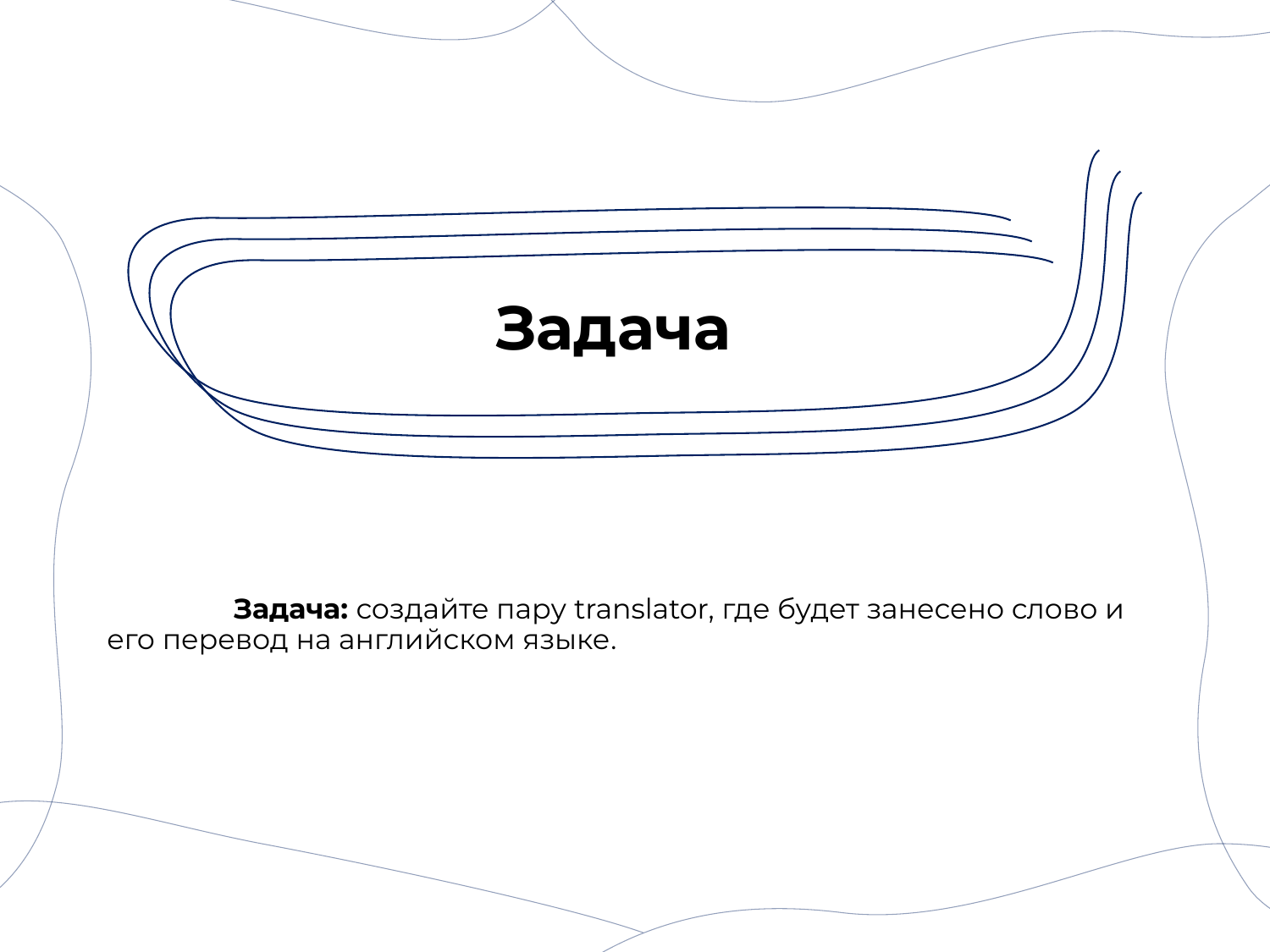

# Задача

	Задача: создайте пару translator, где будет занесено слово и его перевод на английском языке.